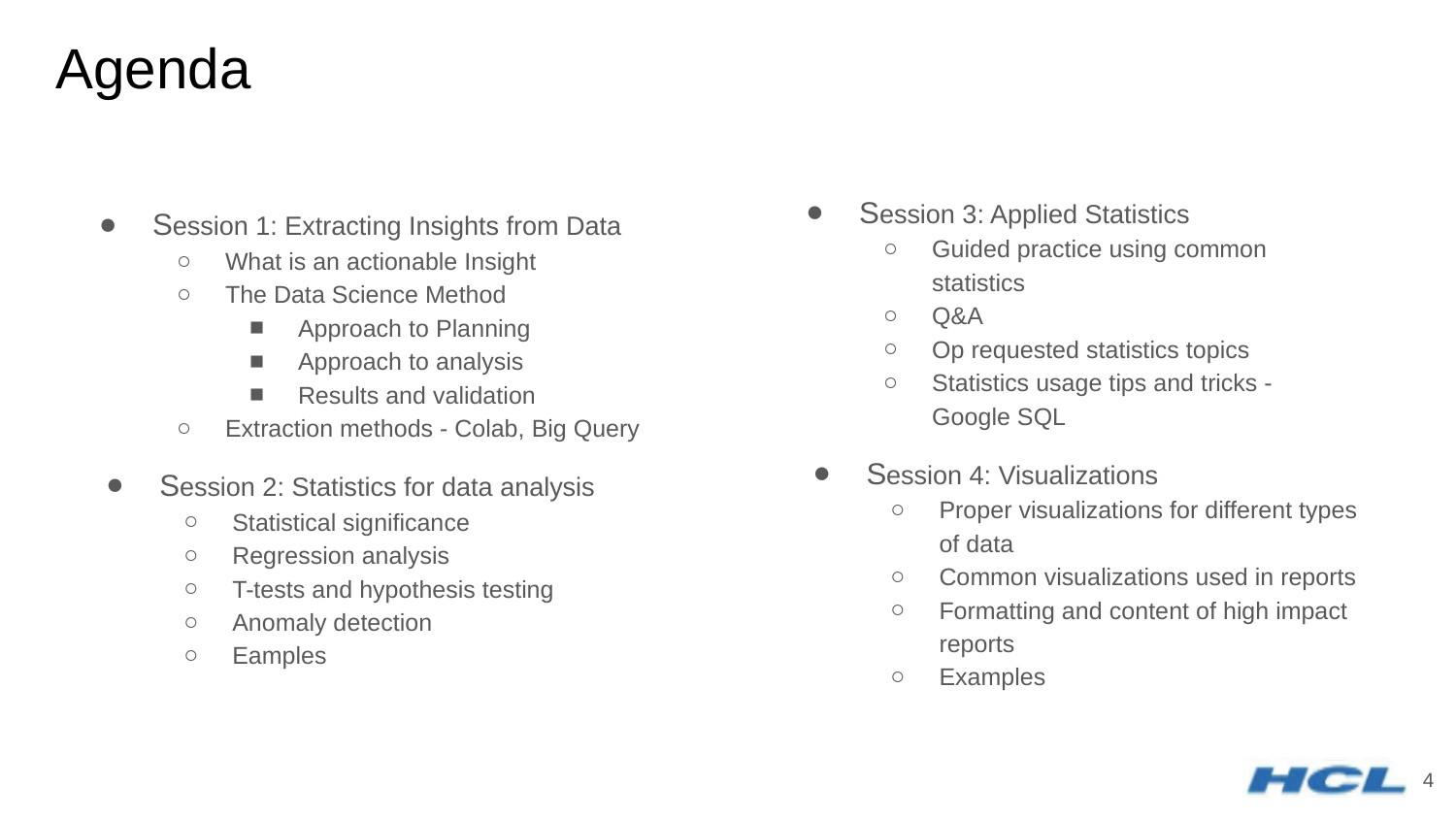

# Agenda
Session 3: Applied Statistics
Guided practice using common statistics
Q&A
Op requested statistics topics
Statistics usage tips and tricks - Google SQL
Session 1: Extracting Insights from Data
What is an actionable Insight
The Data Science Method
Approach to Planning
Approach to analysis
Results and validation
Extraction methods - Colab, Big Query
Session 4: Visualizations
Proper visualizations for different types of data
Common visualizations used in reports
Formatting and content of high impact reports
Examples
Session 2: Statistics for data analysis
Statistical significance
Regression analysis
T-tests and hypothesis testing
Anomaly detection
Eamples
4